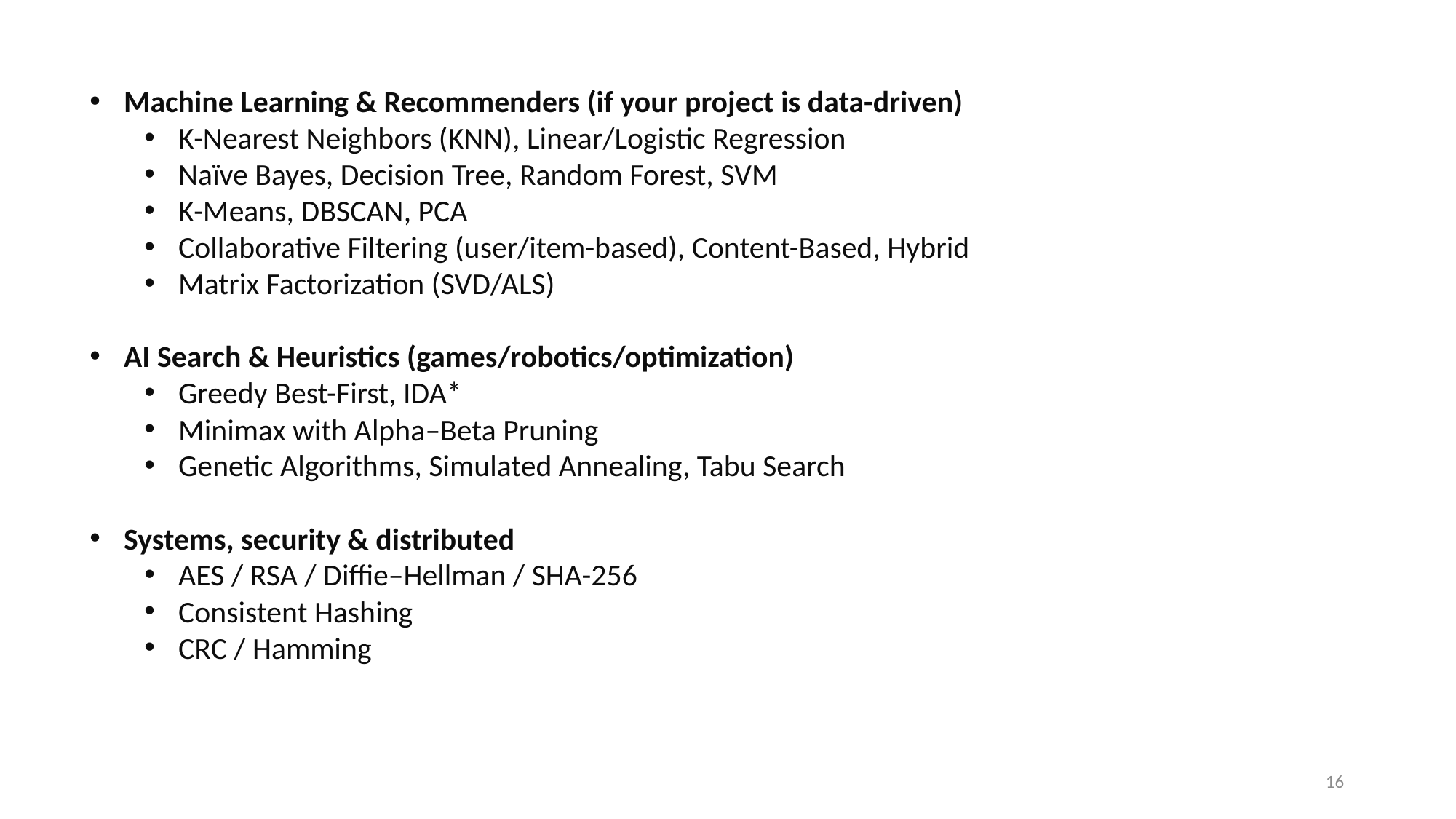

Machine Learning & Recommenders (if your project is data-driven)
K-Nearest Neighbors (KNN), Linear/Logistic Regression
Naïve Bayes, Decision Tree, Random Forest, SVM
K-Means, DBSCAN, PCA
Collaborative Filtering (user/item-based), Content-Based, Hybrid
Matrix Factorization (SVD/ALS)

AI Search & Heuristics (games/robotics/optimization)
Greedy Best-First, IDA*
Minimax with Alpha–Beta Pruning
Genetic Algorithms, Simulated Annealing, Tabu Search

Systems, security & distributed
AES / RSA / Diffie–Hellman / SHA-256
Consistent Hashing
CRC / Hamming

16